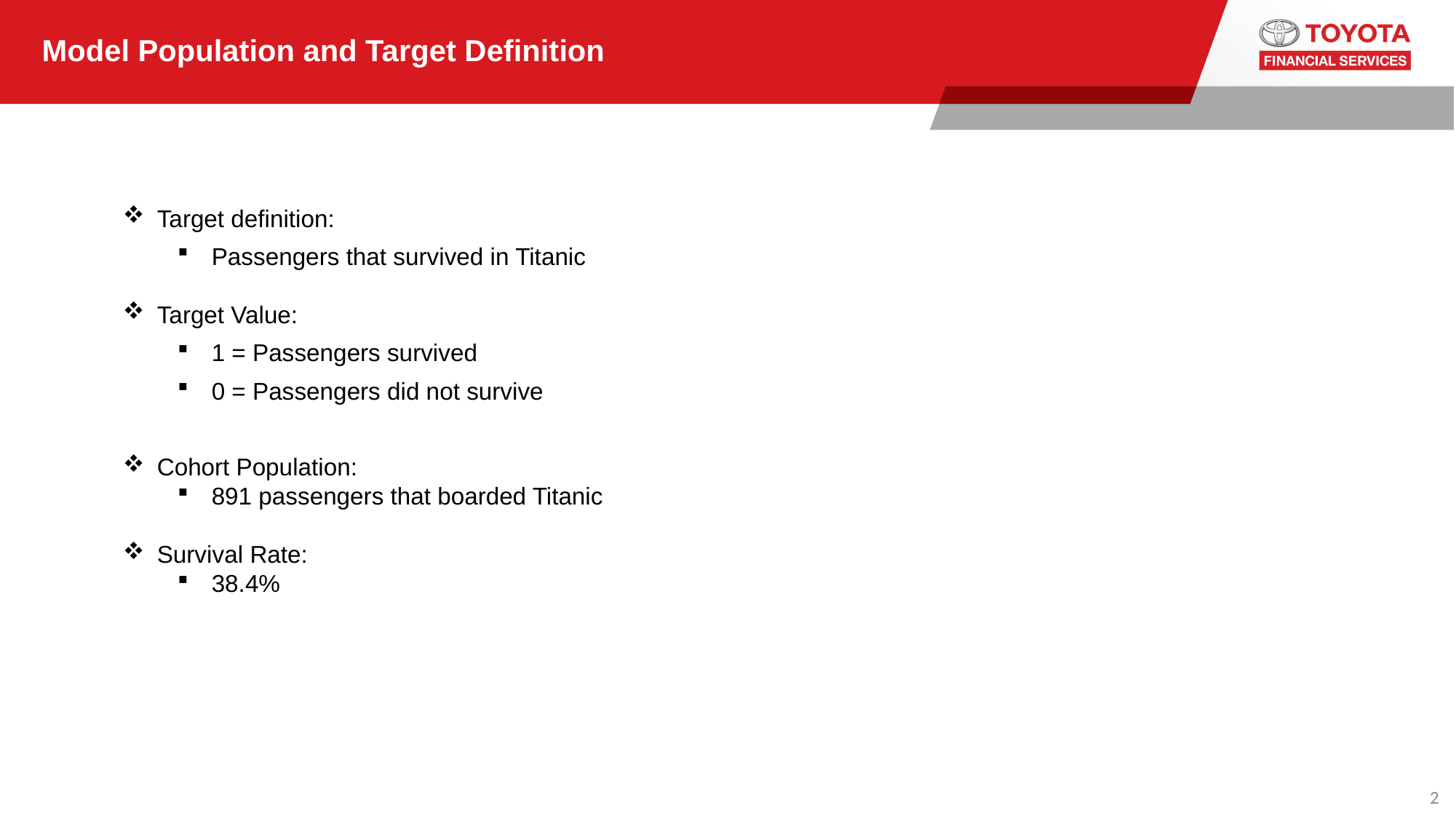

# Model Population and Target Definition
Target definition:
Passengers that survived in Titanic

Target Value:
1 = Passengers survived
0 = Passengers did not survive

Cohort Population:
891 passengers that boarded Titanic

Survival Rate:
38.4%
2